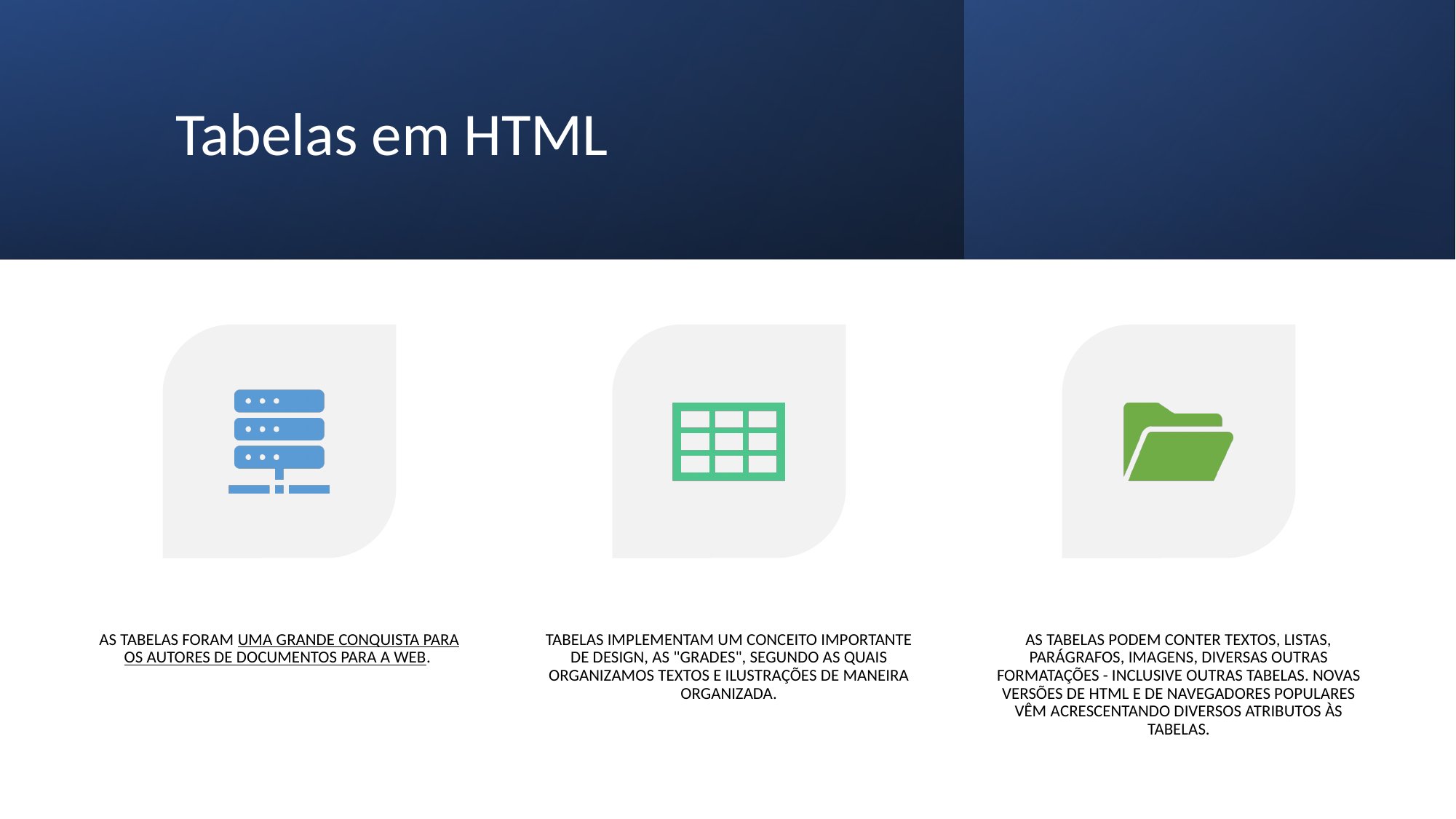

# Tabelas em HTML
As tabelas foram uma grande conquista para os autores de documentos para a Web.
Tabelas implementam um conceito importante de design, as "grades", segundo as quais organizamos textos e ilustrações de maneira organizada.
As tabelas podem conter textos, listas, parágrafos, imagens, diversas outras formatações - inclusive outras tabelas. Novas versões de HTML e de navegadores populares vêm acrescentando diversos atributos às tabelas.